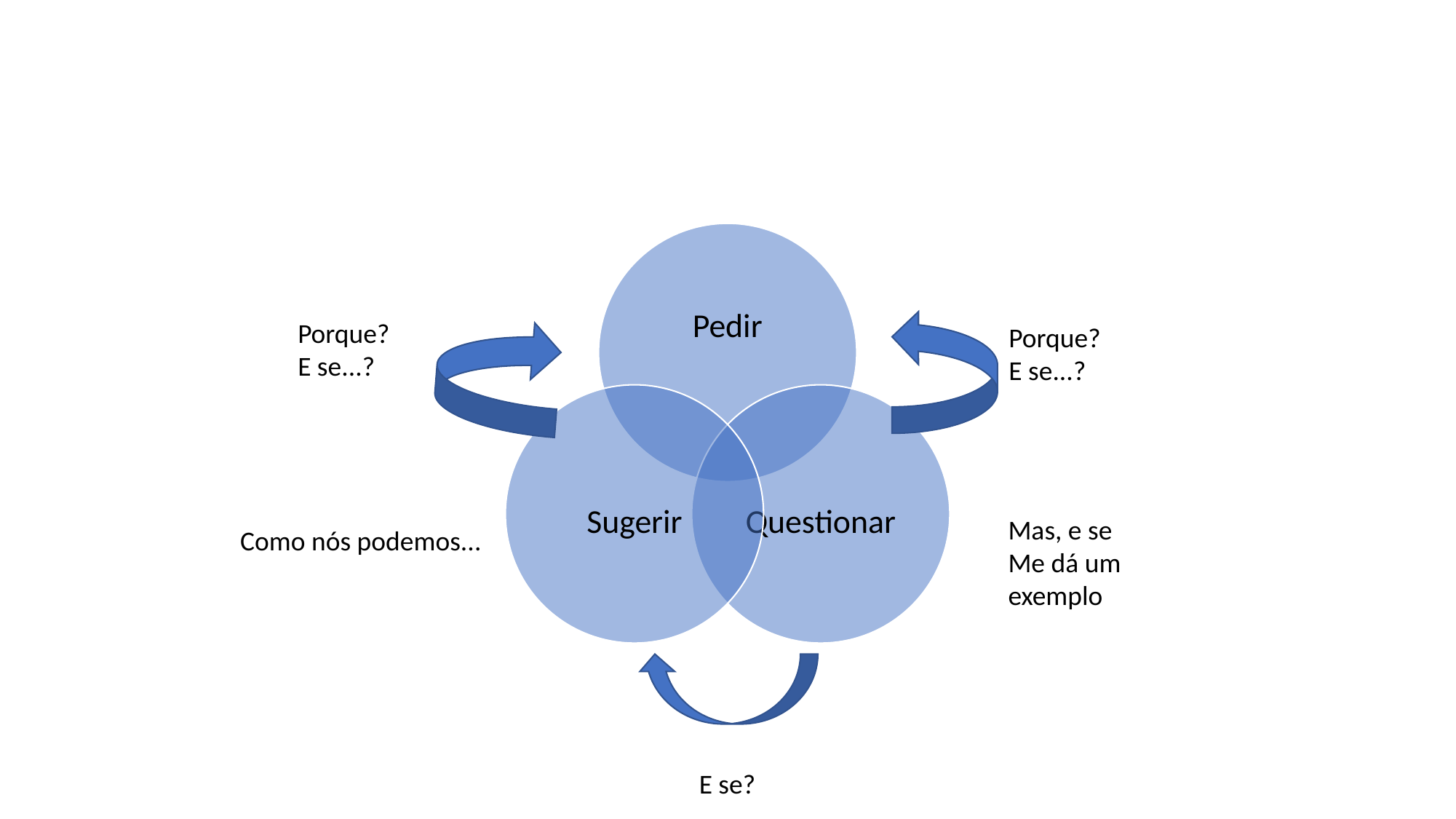

Pedir
Questionar
Sugerir
Porque?
E se...?

Porque?
E se...?

Mas, e se
Me dá um exemplo
Como nós podemos...

E se?